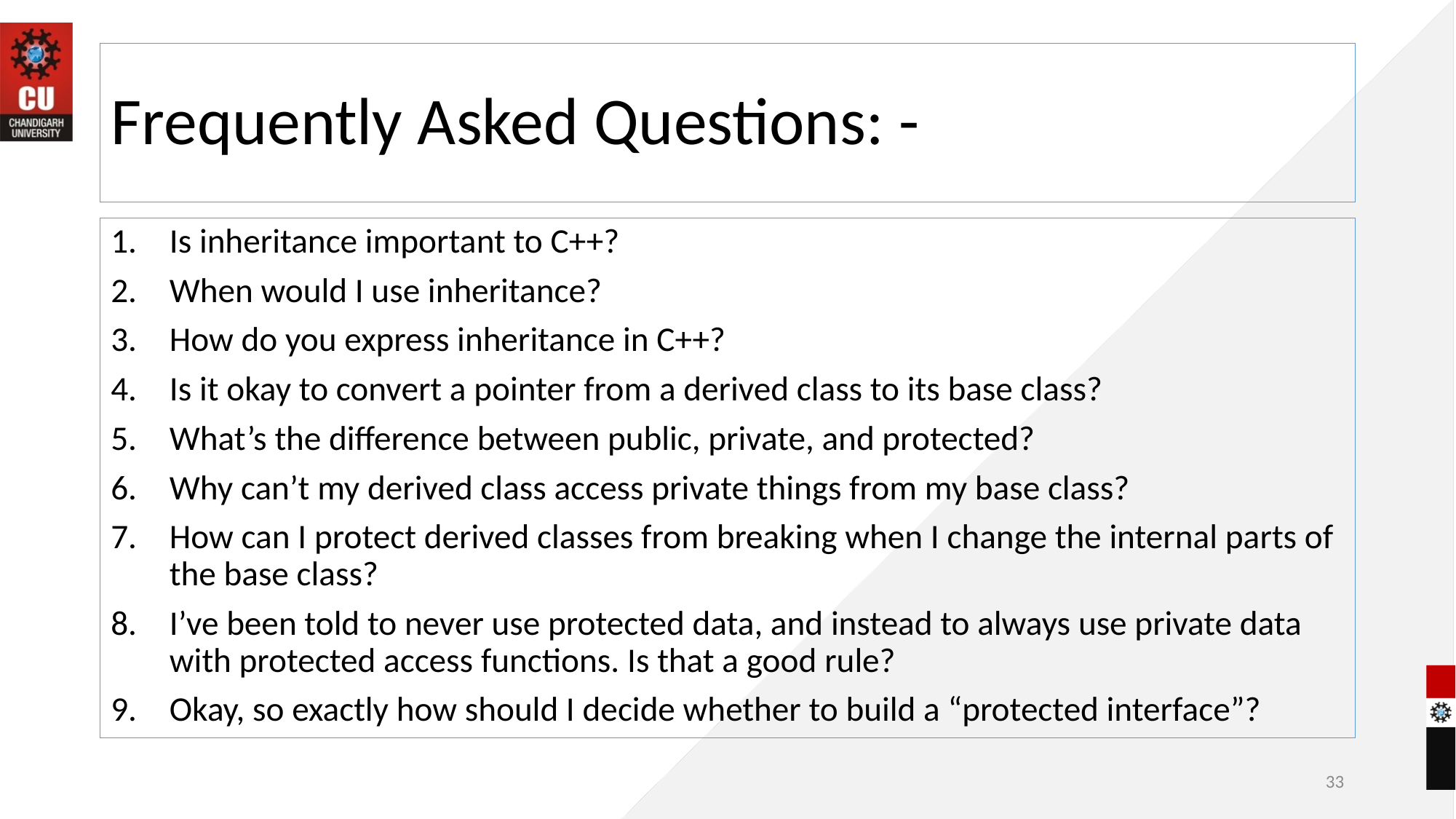

# Frequently Asked Questions: -
Is inheritance important to C++?
When would I use inheritance?
How do you express inheritance in C++?
Is it okay to convert a pointer from a derived class to its base class?
What’s the difference between public, private, and protected?
Why can’t my derived class access private things from my base class?
How can I protect derived classes from breaking when I change the internal parts of the base class?
I’ve been told to never use protected data, and instead to always use private data with protected access functions. Is that a good rule?
Okay, so exactly how should I decide whether to build a “protected interface”?
33